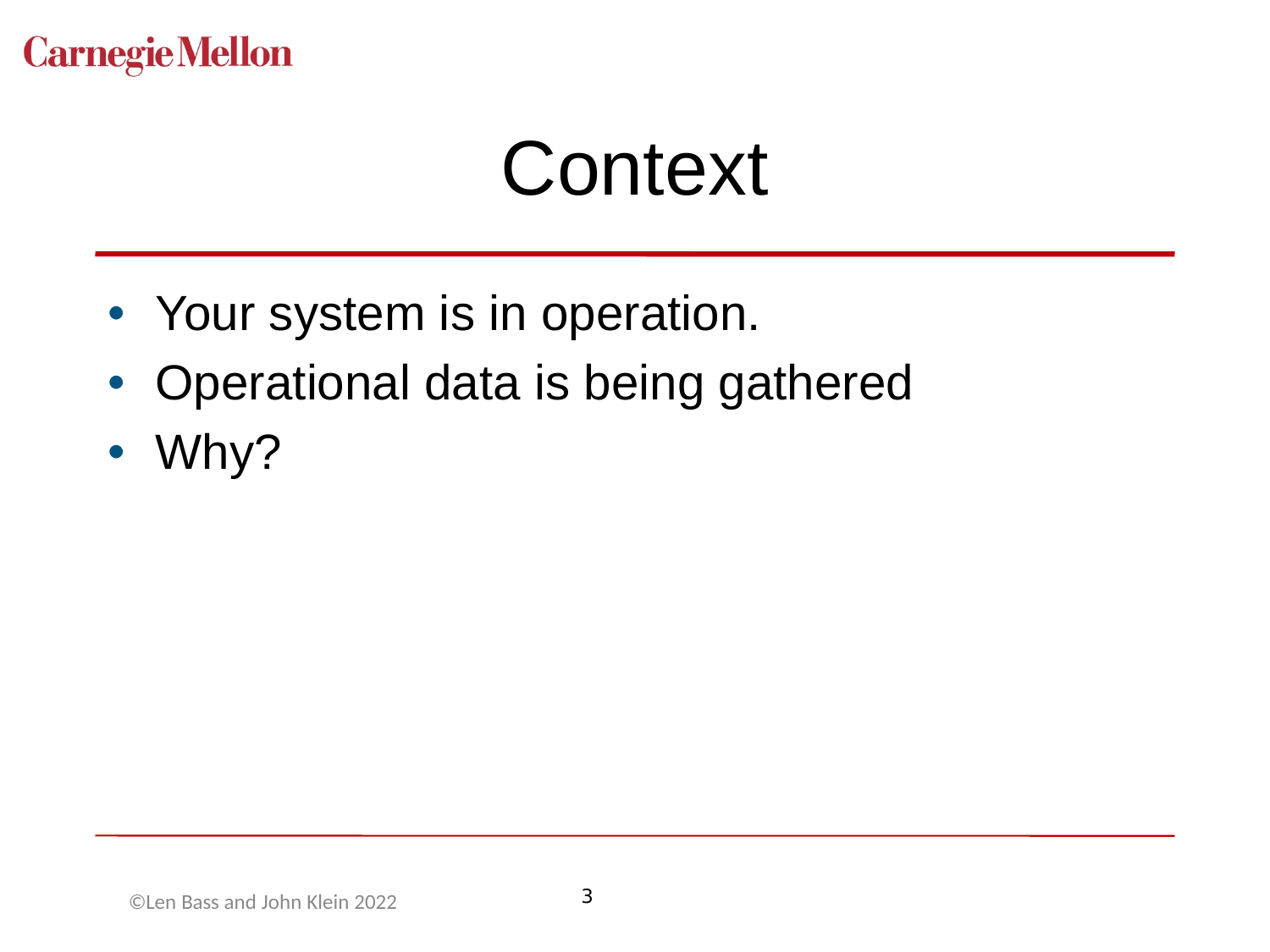

# Context
Your system is in operation.
Operational data is being gathered
Why?
©Len Bass and John Klein 2022